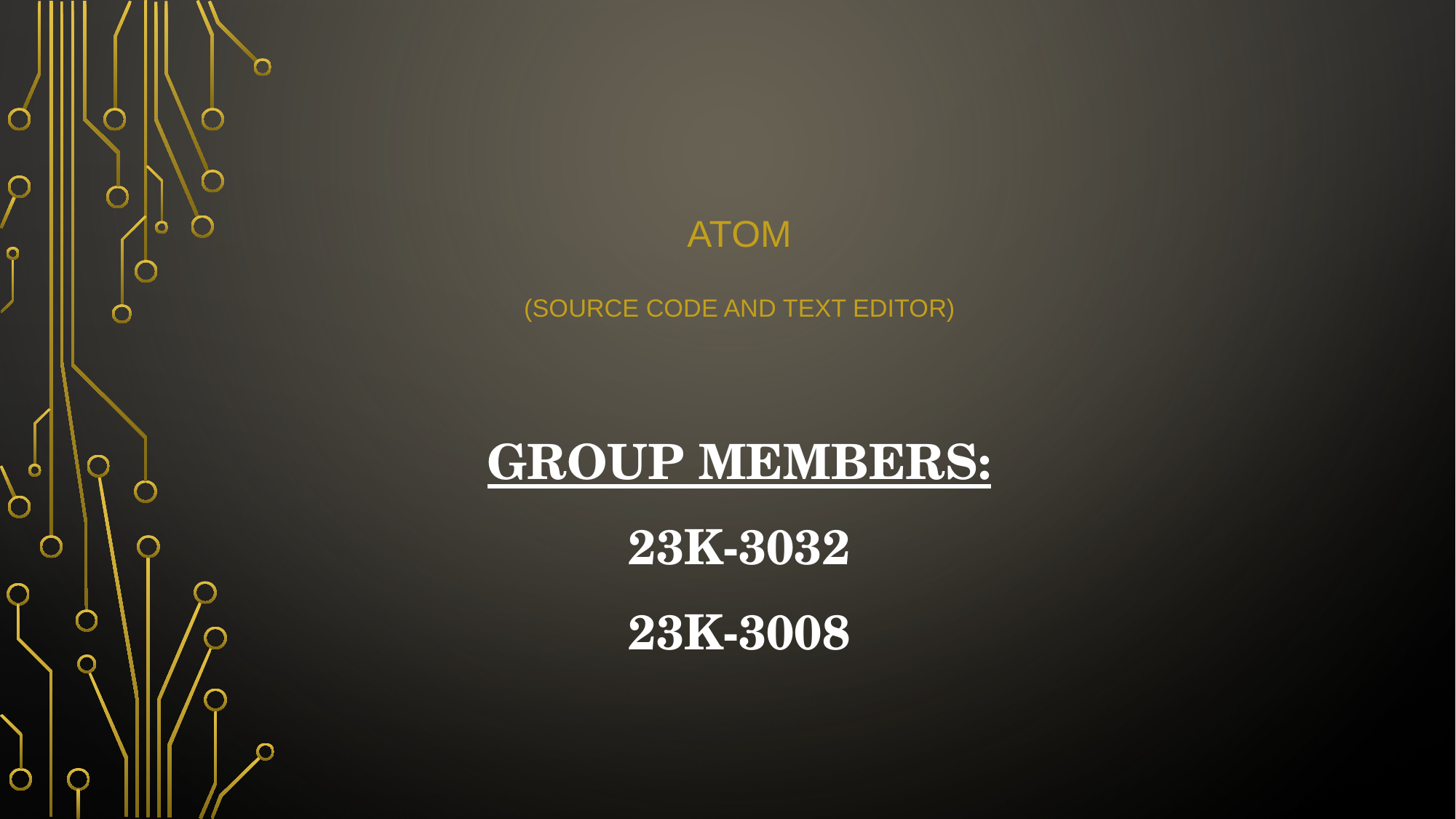

# ATOM (SOURCE CODE AND TEXT EDITOR)

GROUP MEMBERS:
23k-3032
23k-3008